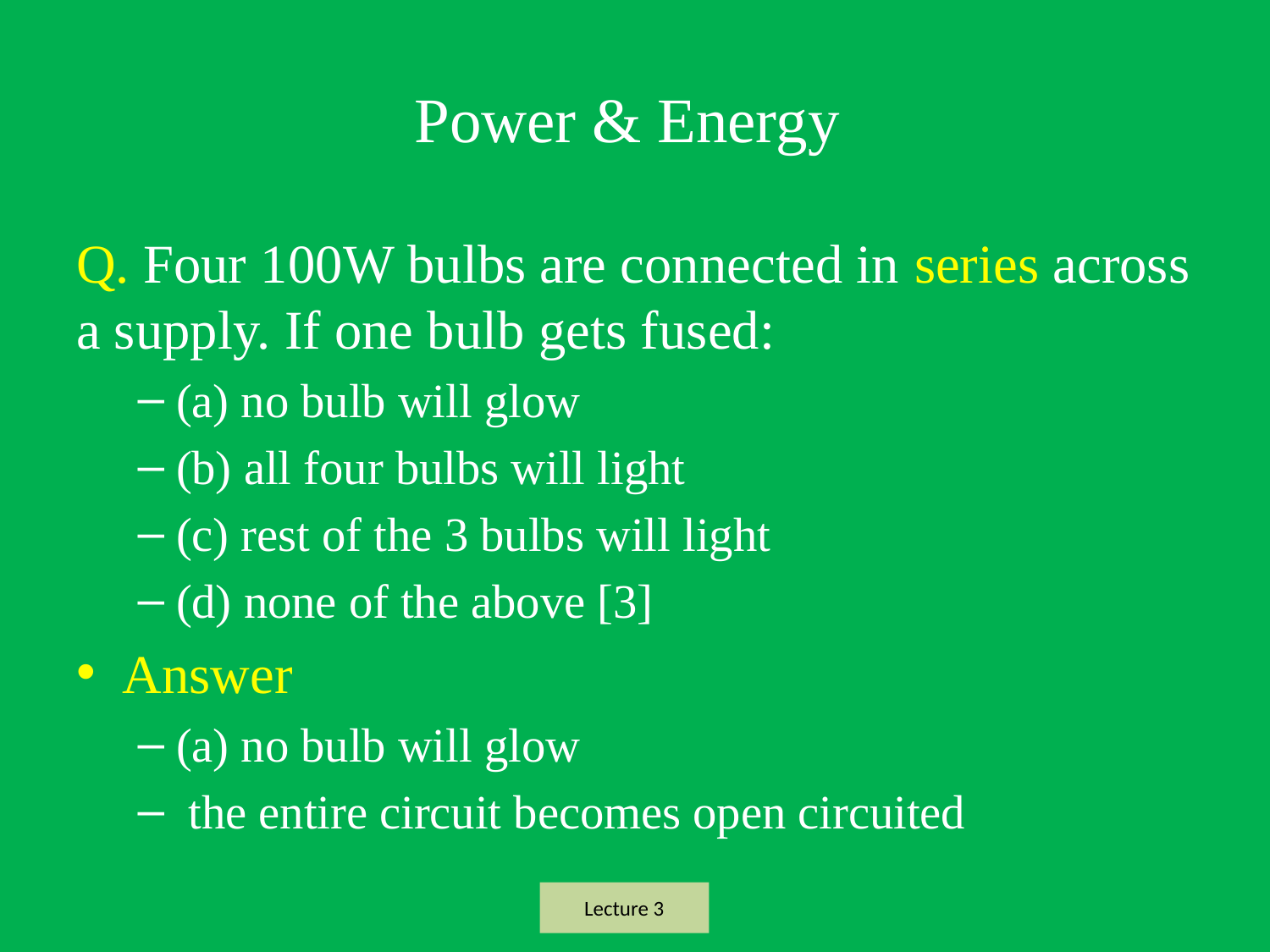

# Power & Energy
Q. Four 100W bulbs are connected in series across a supply. If one bulb gets fused:
(a) no bulb will glow
(b) all four bulbs will light
(c) rest of the 3 bulbs will light
(d) none of the above [3]
Answer
(a) no bulb will glow
 the entire circuit becomes open circuited

Lecture 3
5